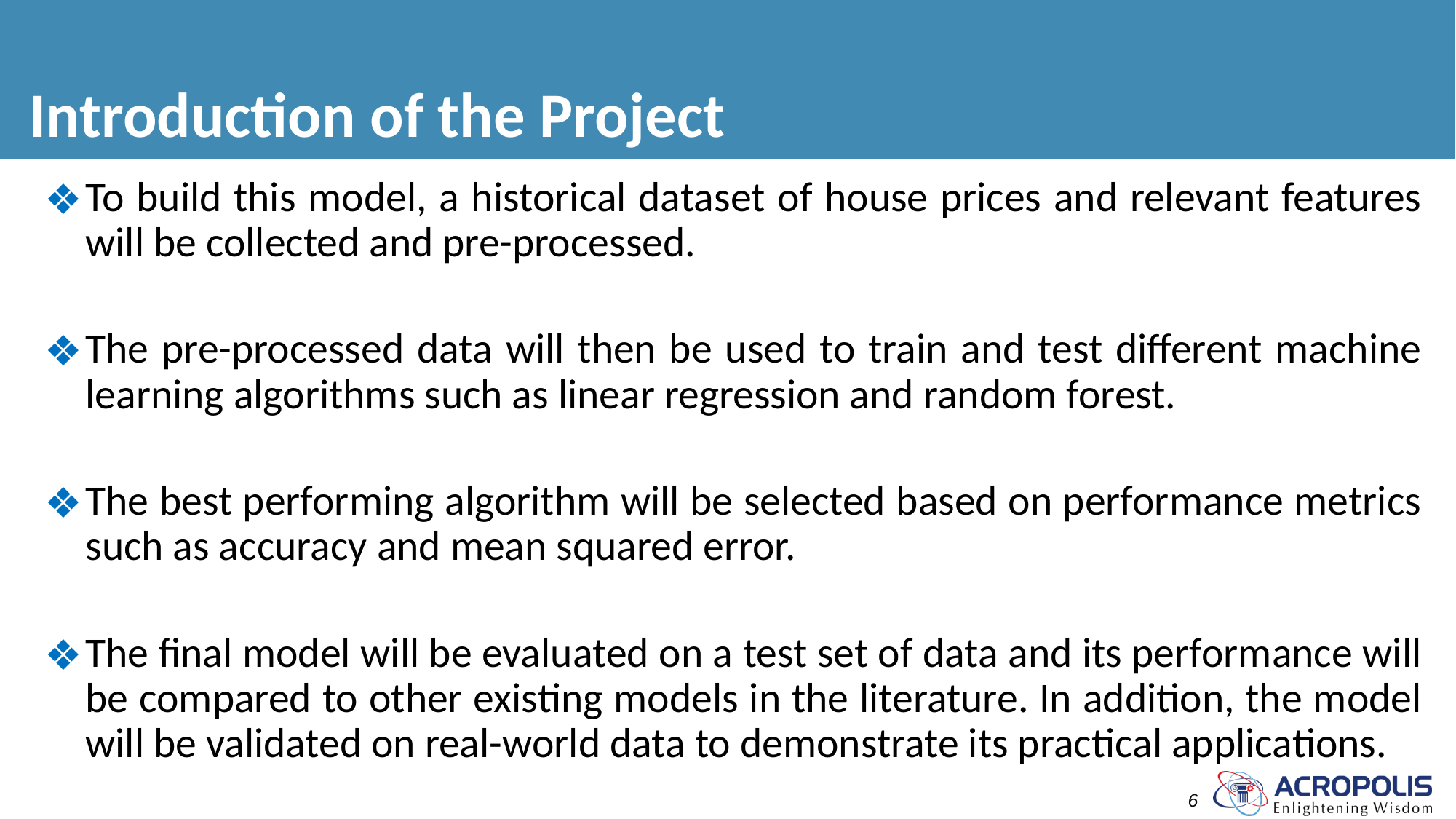

# Introduction of the Project
To build this model, a historical dataset of house prices and relevant features will be collected and pre-processed.

The pre-processed data will then be used to train and test different machine learning algorithms such as linear regression and random forest.

The best performing algorithm will be selected based on performance metrics such as accuracy and mean squared error.

The final model will be evaluated on a test set of data and its performance will be compared to other existing models in the literature. In addition, the model will be validated on real-world data to demonstrate its practical applications.
6